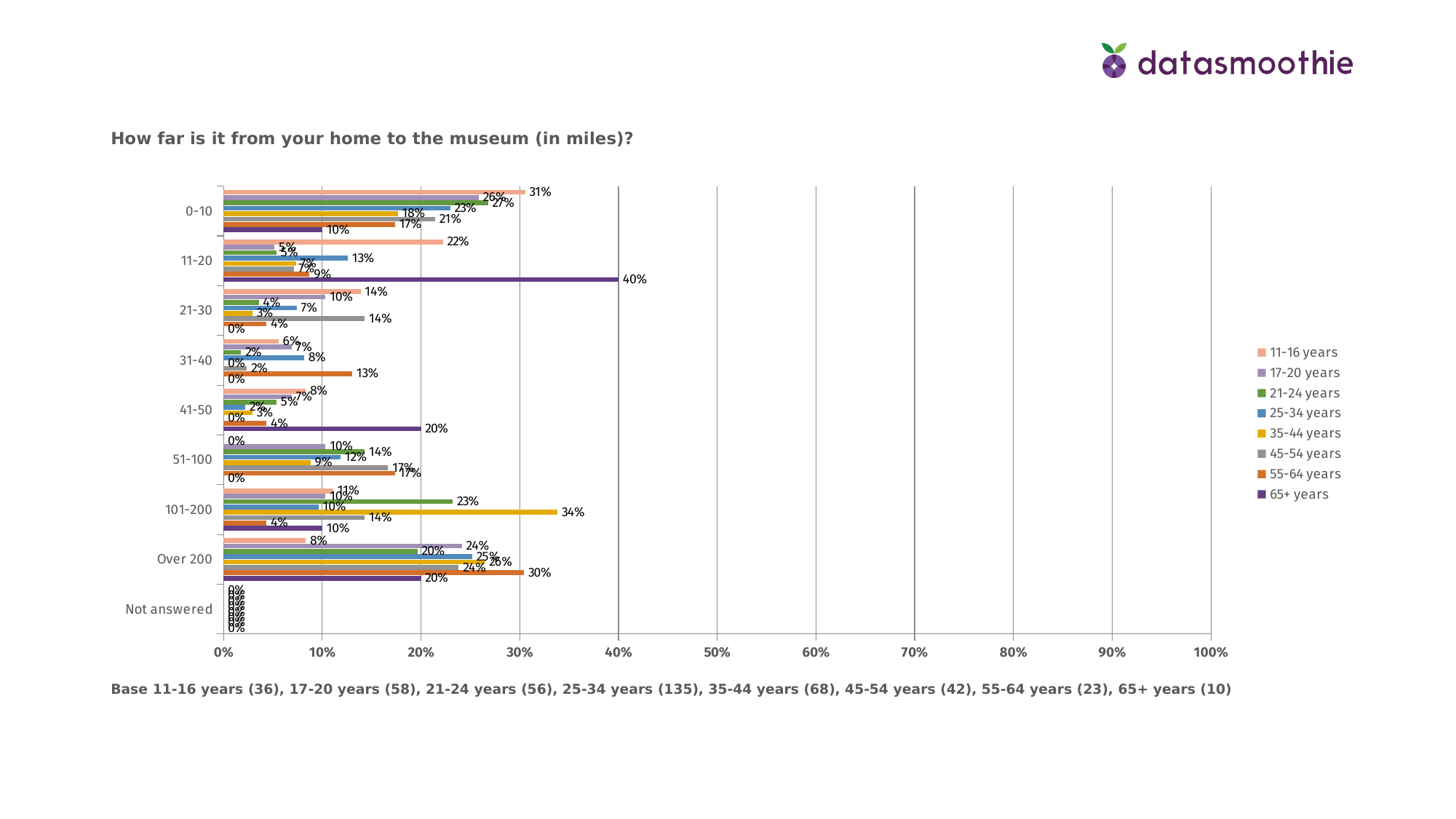

How far is it from your home to the museum (in miles)?

### Chart

| Category | 65+ years | 55-64 years | 45-54 years | 35-44 years | 25-34 years | 21-24 years | 17-20 years | 11-16 years |
|---|---|---|---|---|---|---|---|---|
| Not answered | 0.0 | 0.0 | 0.0 | 0.0 | 0.0 | 0.0 | 0.0 | 0.0 |
| Over 200 | 0.2 | 0.3043 | 0.23809999999999998 | 0.2647 | 0.2519 | 0.19640000000000002 | 0.2414 | 0.0833 |
| 101-200 | 0.1 | 0.0435 | 0.1429 | 0.3382 | 0.09630000000000001 | 0.2321 | 0.10339999999999999 | 0.11109999999999999 |
| 51-100 | 0.0 | 0.1739 | 0.16670000000000001 | 0.0882 | 0.1185 | 0.1429 | 0.10339999999999999 | 0.0 |
| 41-50 | 0.2 | 0.0435 | 0.0 | 0.0294 | 0.0222 | 0.0536 | 0.069 | 0.0833 |
| 31-40 | 0.0 | 0.1304 | 0.023799999999999998 | 0.0 | 0.0815 | 0.0179 | 0.069 | 0.0556 |
| 21-30 | 0.0 | 0.0435 | 0.1429 | 0.0294 | 0.0741 | 0.035699999999999996 | 0.10339999999999999 | 0.1389 |
| 11-20 | 0.4 | 0.087 | 0.07139999999999999 | 0.0735 | 0.1259 | 0.0536 | 0.051699999999999996 | 0.22219999999999998 |
| 0-10 | 0.1 | 0.1739 | 0.2143 | 0.1765 | 0.2296 | 0.26789999999999997 | 0.2586 | 0.3056 |
Base 11-16 years (36), 17-20 years (58), 21-24 years (56), 25-34 years (135), 35-44 years (68), 45-54 years (42), 55-64 years (23), 65+ years (10)